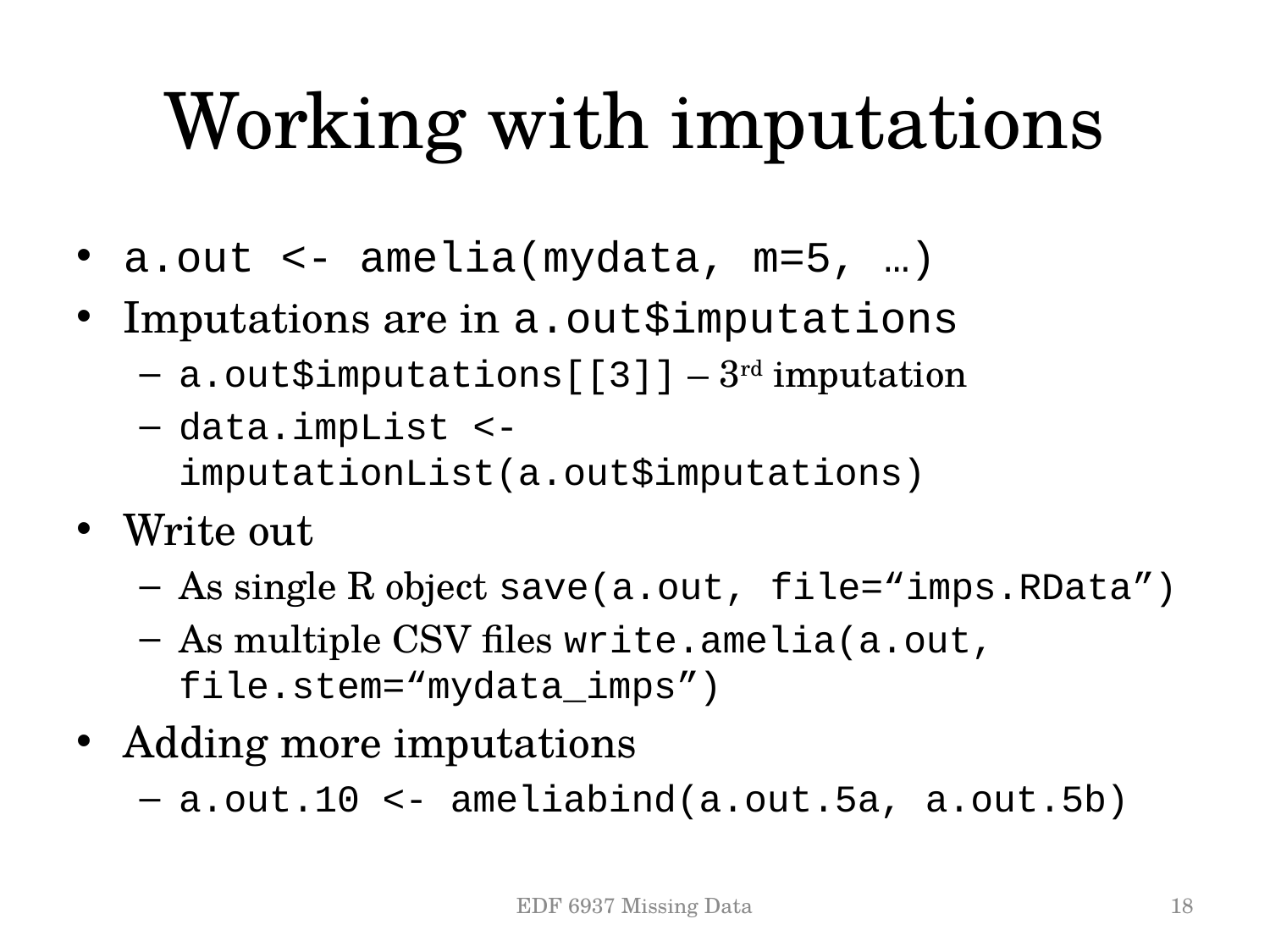

# Working with imputations
a.out <- amelia(mydata, m=5, …)
Imputations are in a.out$imputations
a.out$imputations[[3]] – 3rd imputation
data.impList <- imputationList(a.out$imputations)
Write out
As single R object save(a.out, file=“imps.RData”)
As multiple CSV files write.amelia(a.out, file.stem=“mydata_imps”)
Adding more imputations
a.out.10 <- ameliabind(a.out.5a, a.out.5b)
EDF 6937 Missing Data
18